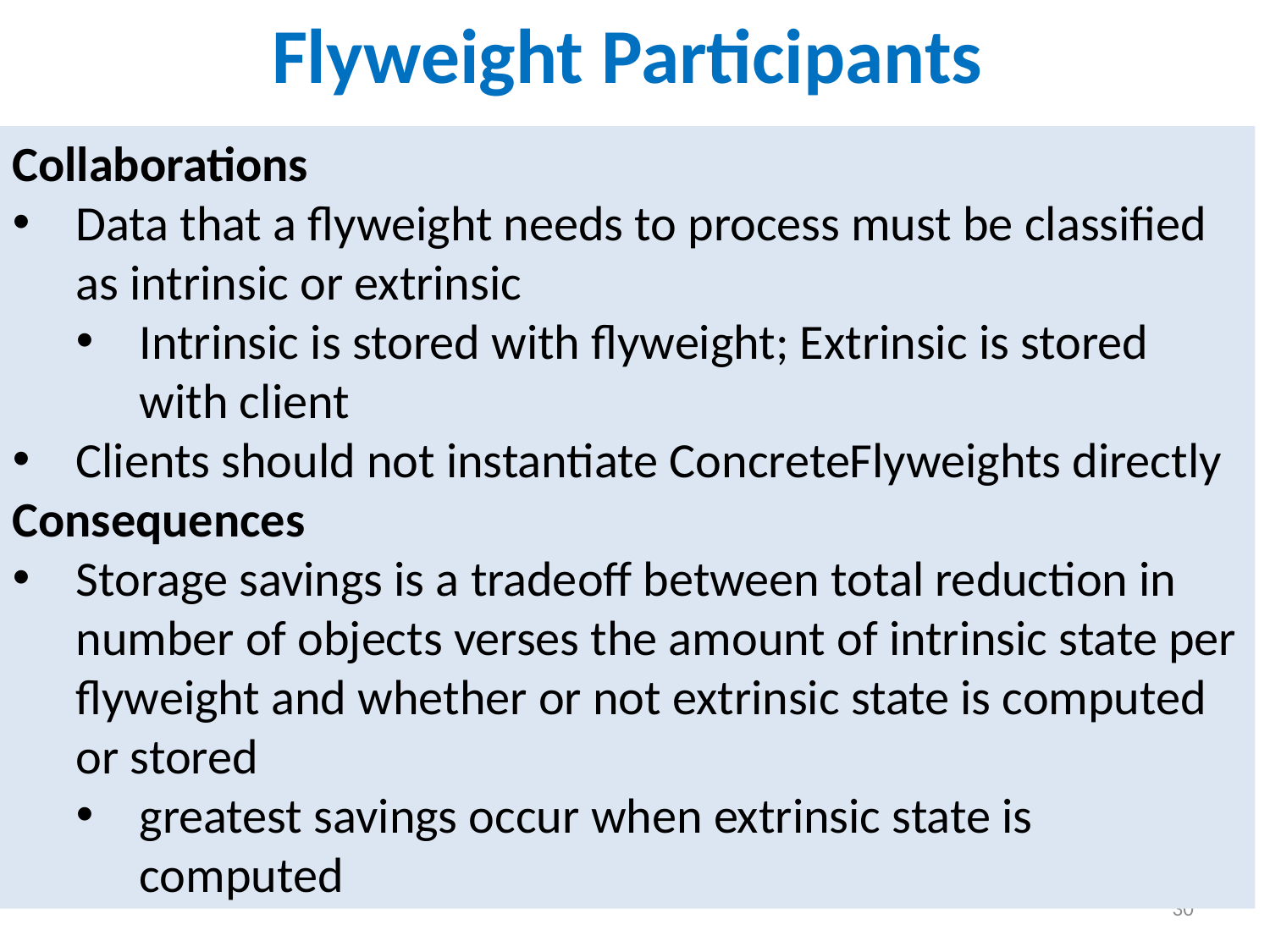

Flyweight Participants
Collaborations
Data that a flyweight needs to process must be classified as intrinsic or extrinsic
Intrinsic is stored with flyweight; Extrinsic is stored with client
Clients should not instantiate ConcreteFlyweights directly
Consequences
Storage savings is a tradeoff between total reduction in number of objects verses the amount of intrinsic state per flyweight and whether or not extrinsic state is computed or stored
greatest savings occur when extrinsic state is computed
30